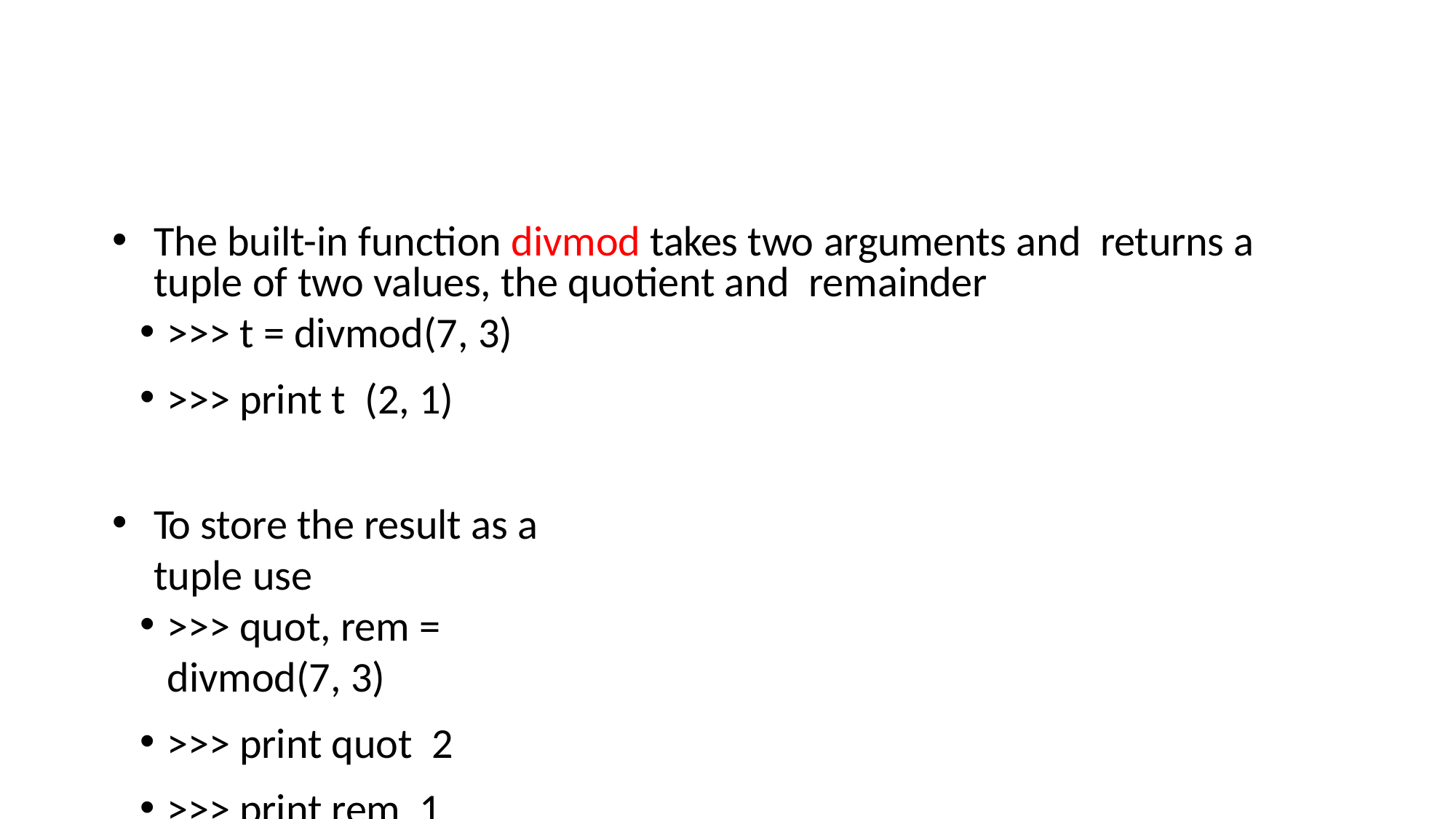

#
The built-in function divmod takes two arguments and  returns a tuple of two values, the quotient and  remainder
>>> t = divmod(7, 3)
>>> print t  (2, 1)

To store the result as a tuple use
>>> quot, rem = divmod(7, 3)
>>> print quot  2
>>> print rem  1